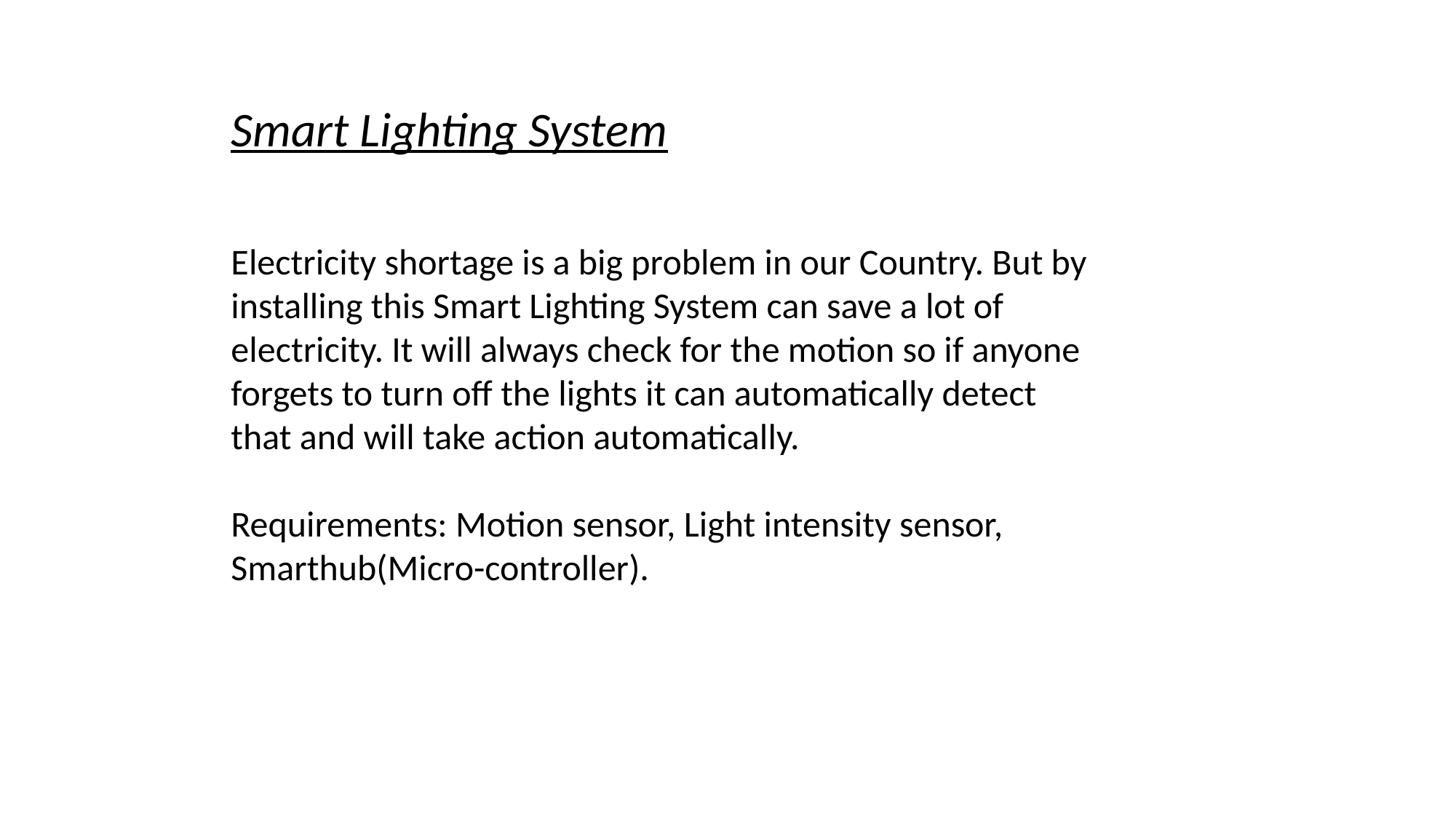

Smart Lighting System
Electricity shortage is a big problem in our Country. But by installing this Smart Lighting System can save a lot of electricity. It will always check for the motion so if anyone forgets to turn off the lights it can automatically detect that and will take action automatically.

Requirements: Motion sensor, Light intensity sensor, Smarthub(Micro-controller).